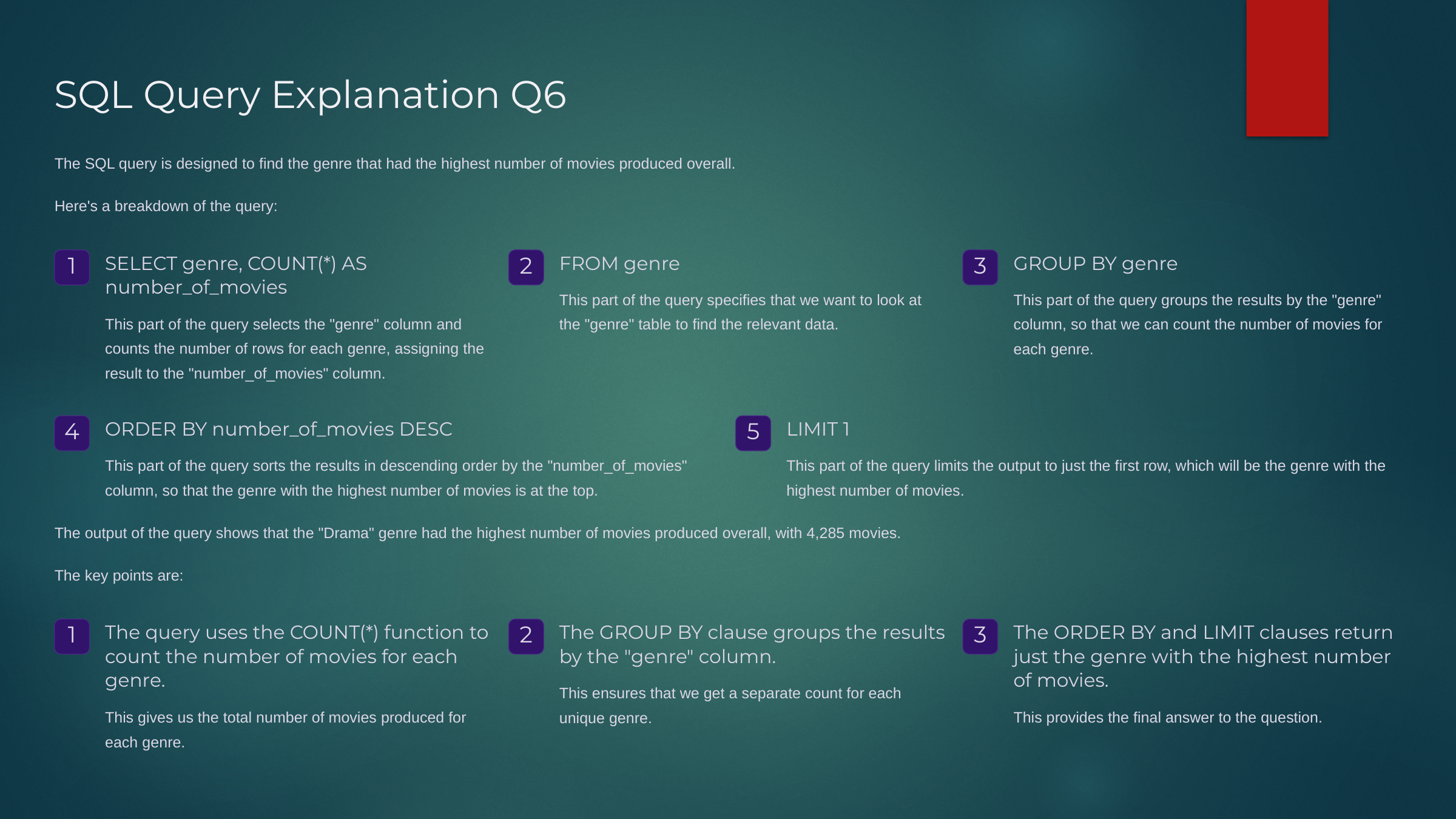

SQL Query Explanation Q6
The SQL query is designed to find the genre that had the highest number of movies produced overall.
Here's a breakdown of the query:

SELECT genre, COUNT(*) AS number_of_movies

FROM genre

GROUP BY genre
1
2
3
This part of the query specifies that we want to look at the "genre" table to find the relevant data.
This part of the query groups the results by the "genre" column, so that we can count the number of movies for each genre.
This part of the query selects the "genre" column and counts the number of rows for each genre, assigning the result to the "number_of_movies" column.

ORDER BY number_of_movies DESC

LIMIT 1
4
5
This part of the query sorts the results in descending order by the "number_of_movies" column, so that the genre with the highest number of movies is at the top.
This part of the query limits the output to just the first row, which will be the genre with the highest number of movies.
The output of the query shows that the "Drama" genre had the highest number of movies produced overall, with 4,285 movies.
The key points are:

The query uses the COUNT(*) function to count the number of movies for each genre.

The GROUP BY clause groups the results by the "genre" column.

The ORDER BY and LIMIT clauses return just the genre with the highest number of movies.
1
2
3
This ensures that we get a separate count for each unique genre.
This gives us the total number of movies produced for each genre.
This provides the final answer to the question.